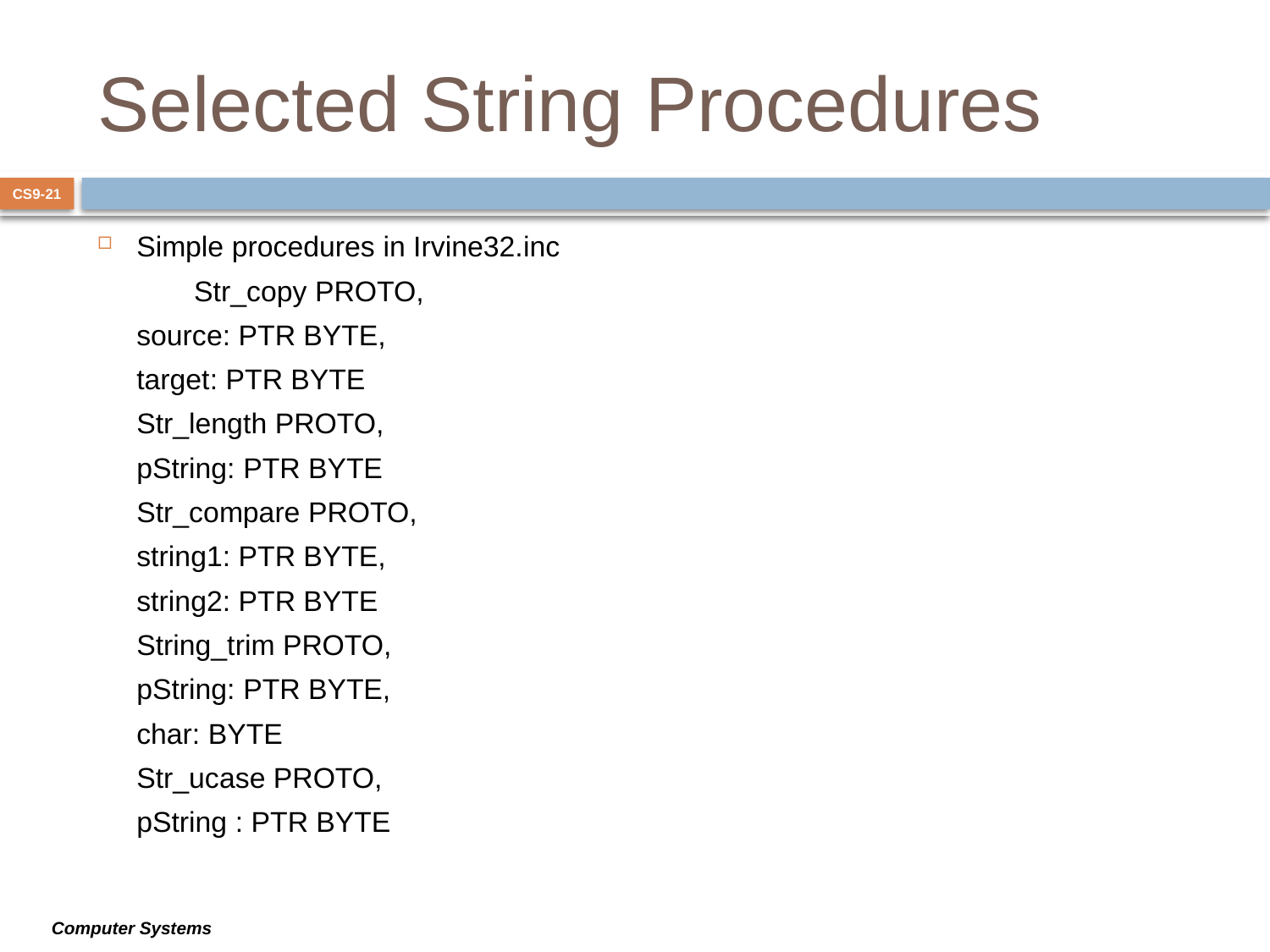

# Selected String Procedures
CS9-21
Simple procedures in Irvine32.inc
            Str_copy PROTO,
			source: PTR BYTE,
			target: PTR BYTE
		Str_length PROTO,
			pString: PTR BYTE
		Str_compare PROTO,
			string1: PTR BYTE,
			string2: PTR BYTE
		String_trim PROTO,
			pString: PTR BYTE,
			char: BYTE
		Str_ucase PROTO,
			pString : PTR BYTE